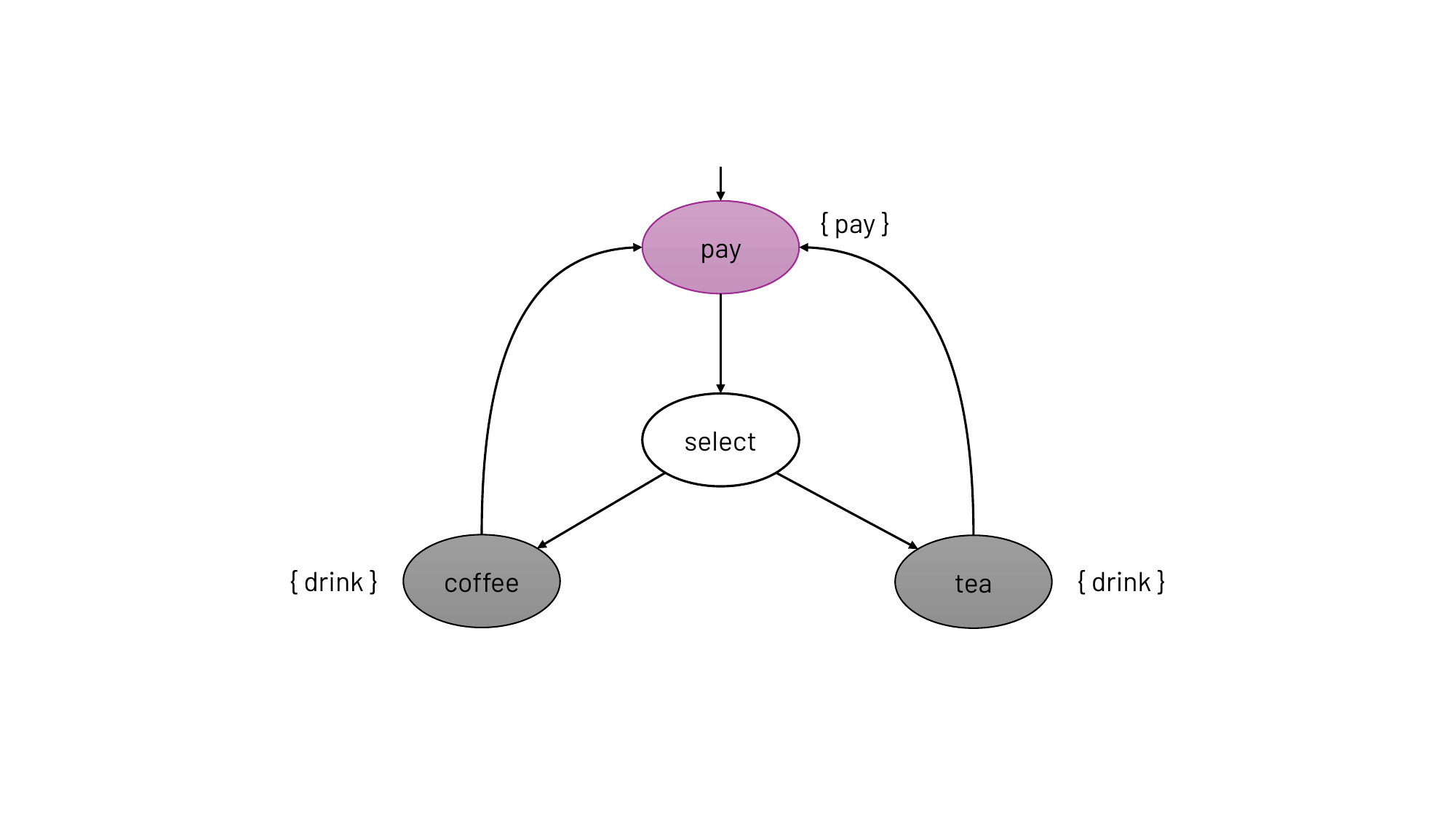

pay
{ pay }
select
coffee
tea
{ drink }
{ drink }